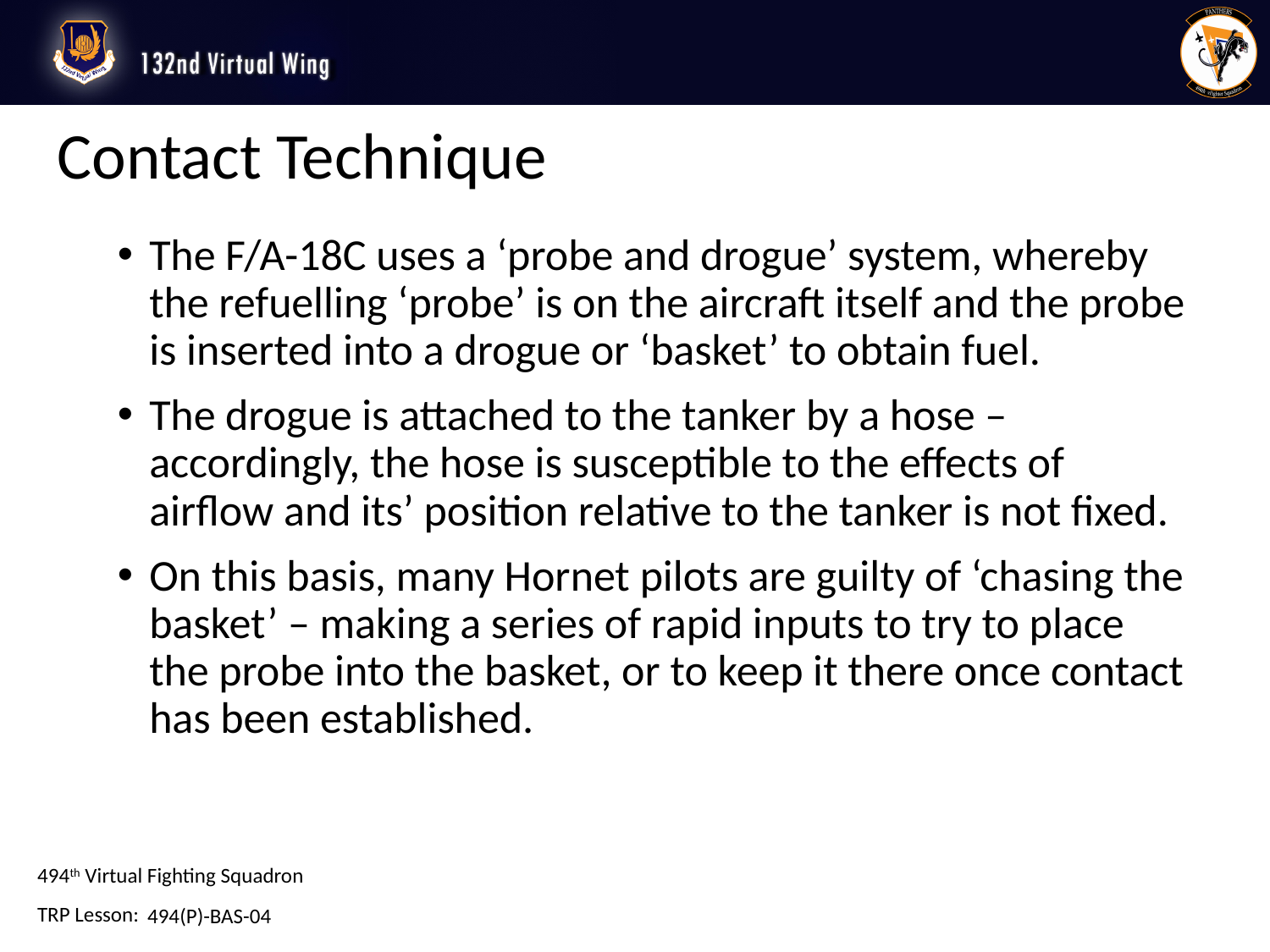

# Contact Technique
The F/A-18C uses a ‘probe and drogue’ system, whereby the refuelling ‘probe’ is on the aircraft itself and the probe is inserted into a drogue or ‘basket’ to obtain fuel.
The drogue is attached to the tanker by a hose – accordingly, the hose is susceptible to the effects of airflow and its’ position relative to the tanker is not fixed.
On this basis, many Hornet pilots are guilty of ‘chasing the basket’ – making a series of rapid inputs to try to place the probe into the basket, or to keep it there once contact has been established.
494(P)-BAS-04